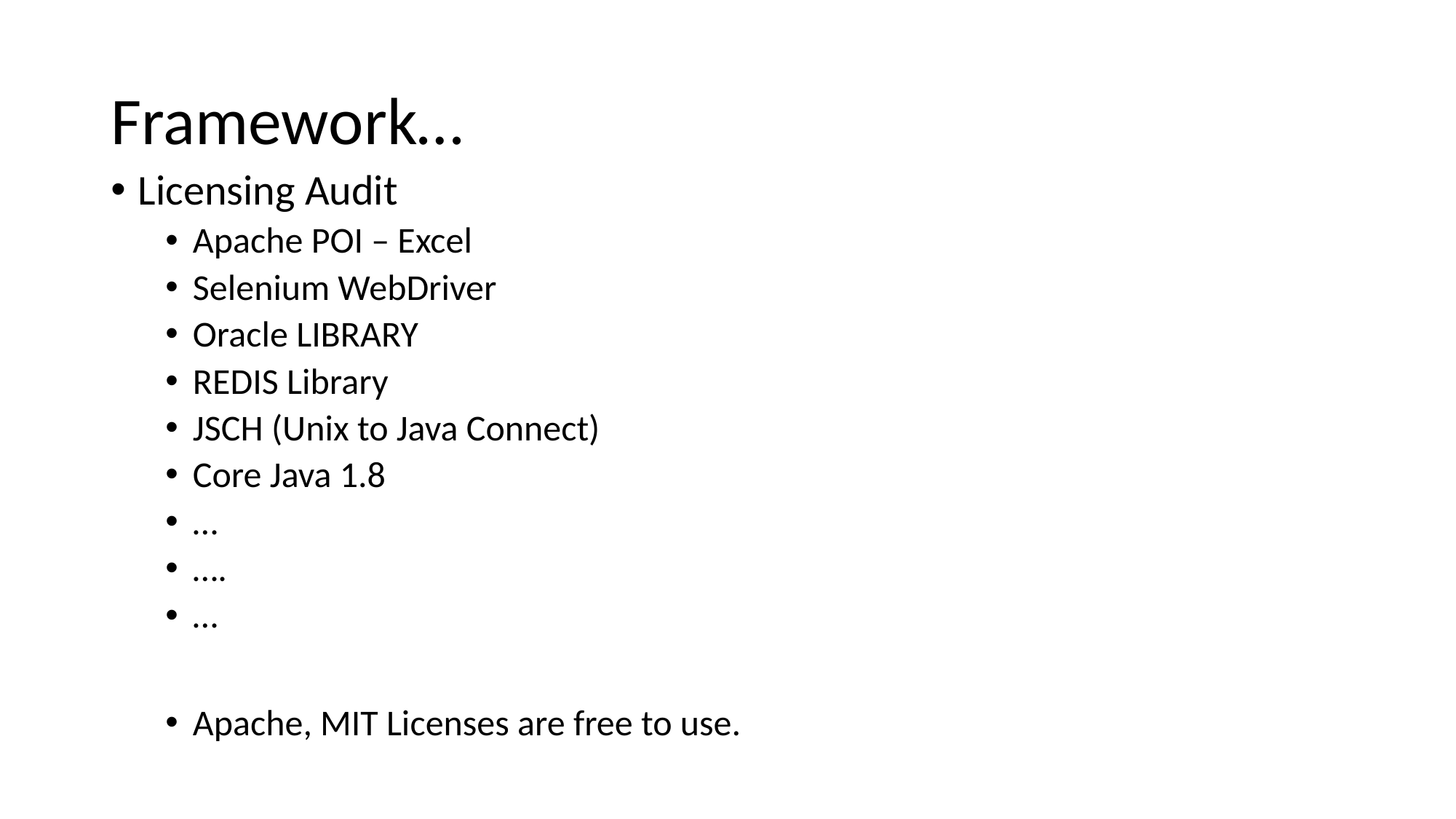

# Framework…
Licensing Audit
Apache POI – Excel
Selenium WebDriver
Oracle LIBRARY
REDIS Library
JSCH (Unix to Java Connect)
Core Java 1.8
…
….
…

Apache, MIT Licenses are free to use.